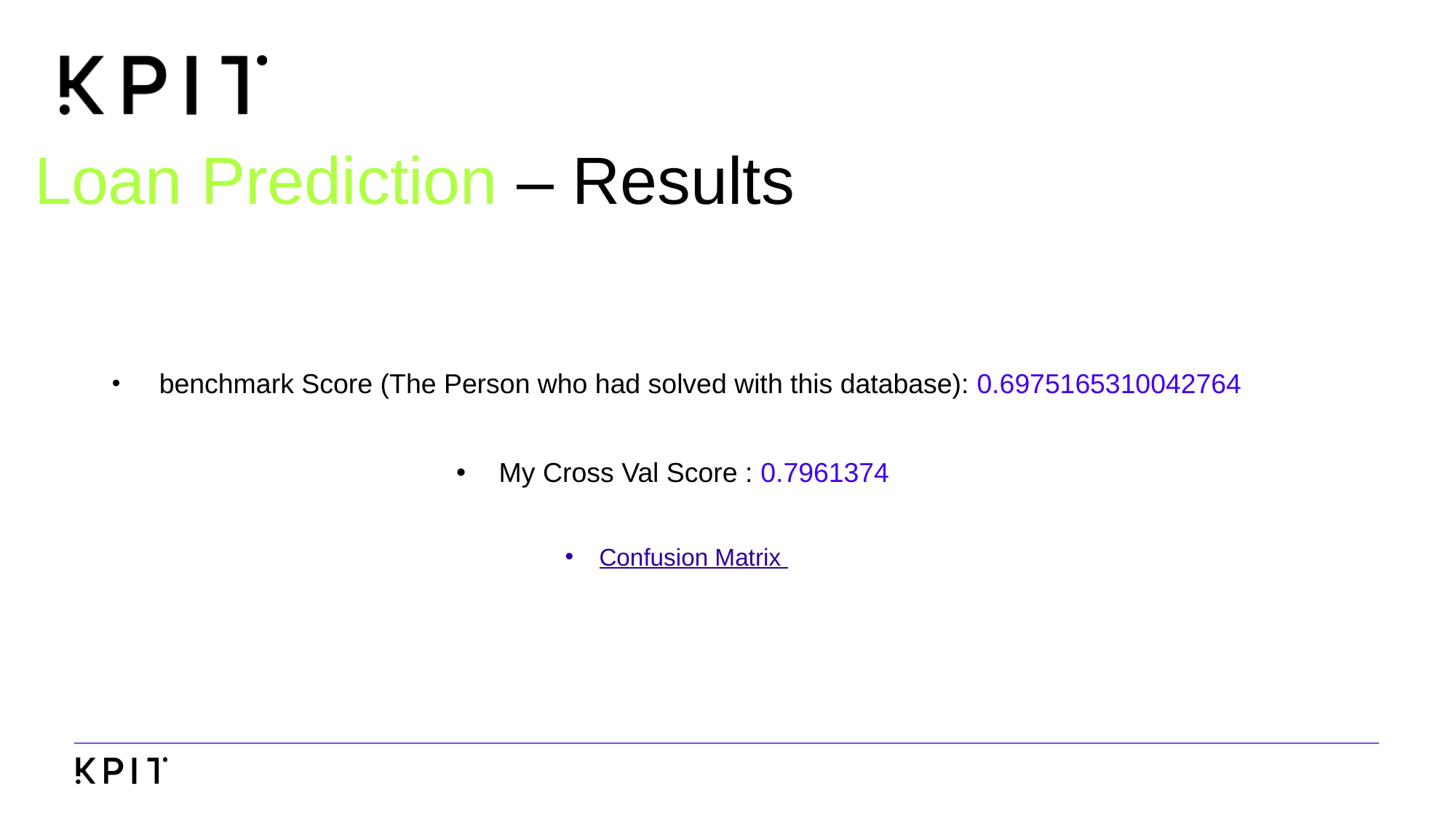

0.6975165310042764
# Loan Prediction – Results
   benchmark Score (The Person who had solved with this database): 0.6975165310042764

  My Cross Val Score : 0.7961374

 Confusion Matrix